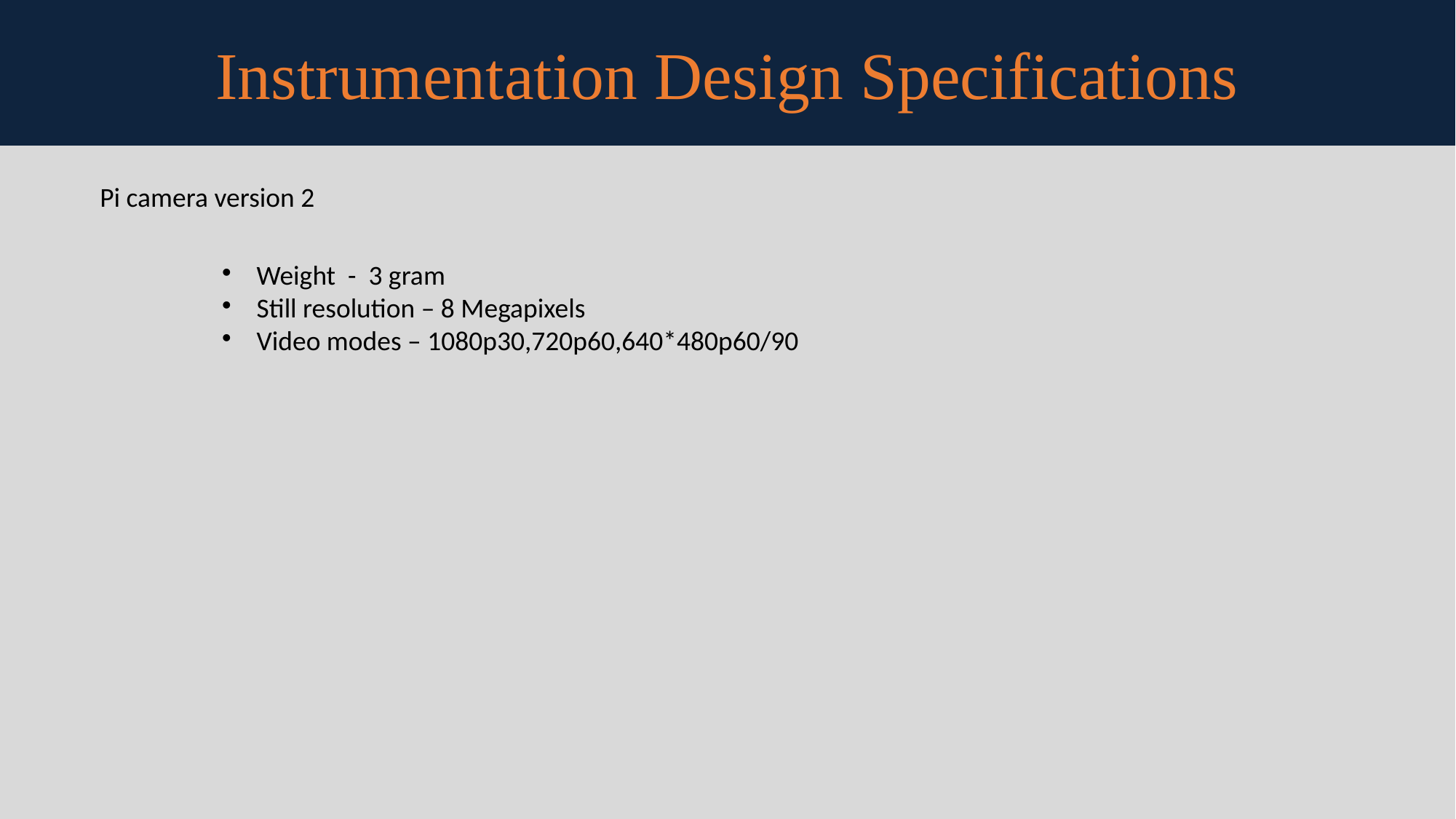

Instrumentation Design Specifications

Pi camera version 2
Weight  -  3 gram
Still resolution – 8 Megapixels
Video modes – 1080p30,720p60,640*480p60/90